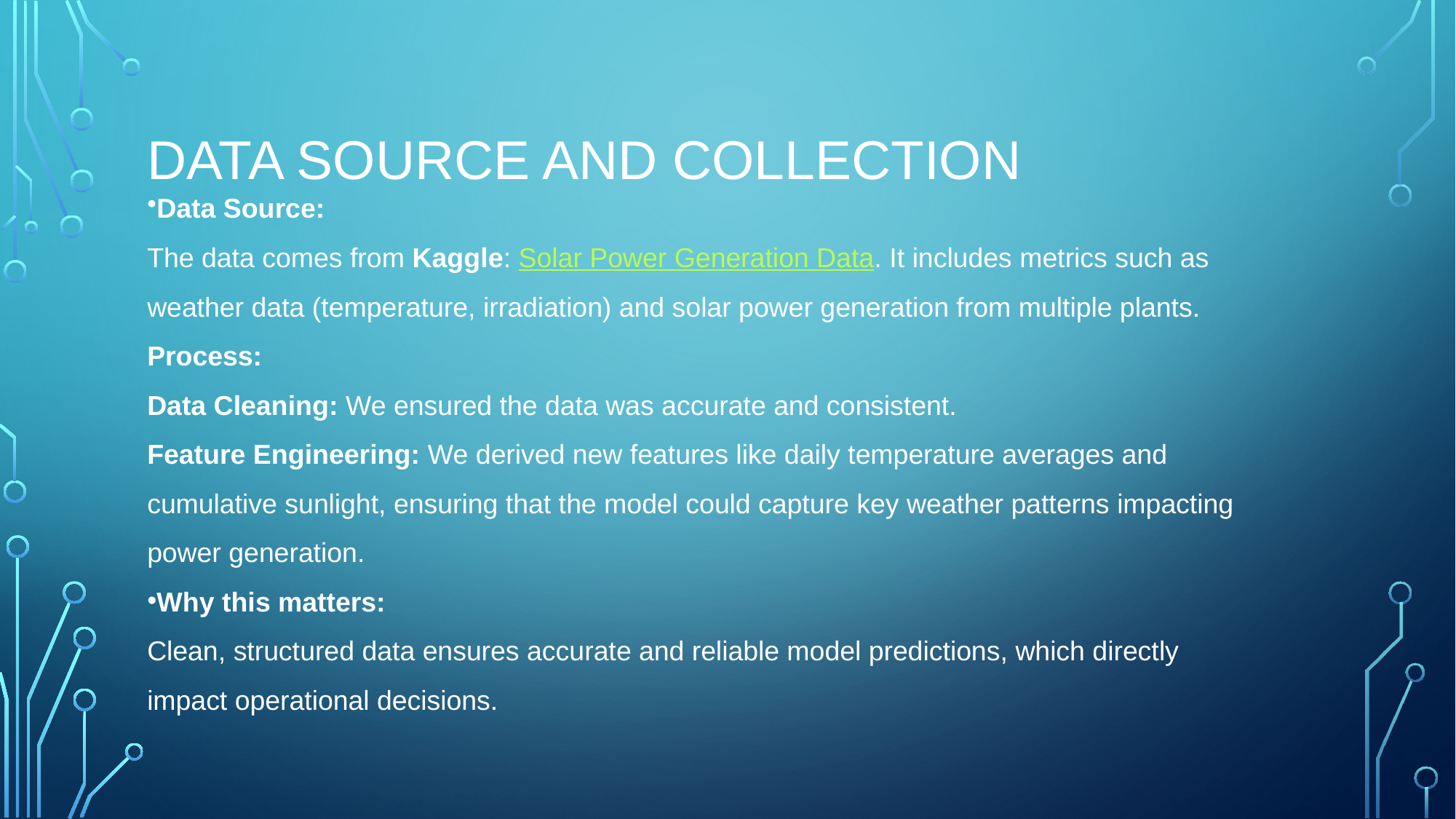

# Data Source and Collection
Data Source:
The data comes from Kaggle: Solar Power Generation Data. It includes metrics such as weather data (temperature, irradiation) and solar power generation from multiple plants.
Process:
Data Cleaning: We ensured the data was accurate and consistent.
Feature Engineering: We derived new features like daily temperature averages and cumulative sunlight, ensuring that the model could capture key weather patterns impacting power generation.
Why this matters:
Clean, structured data ensures accurate and reliable model predictions, which directly impact operational decisions.